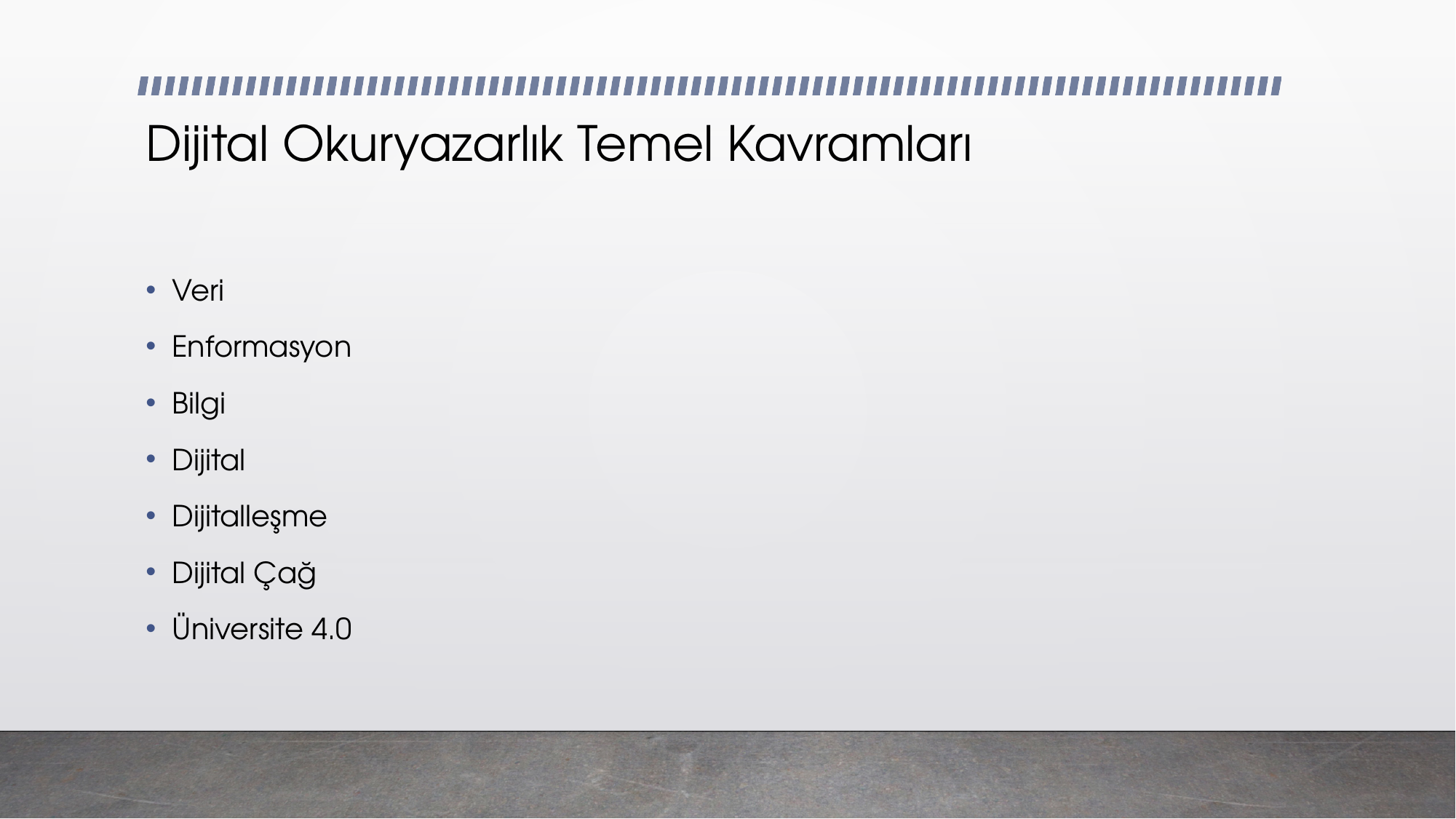

# Dijital Okuryazarlık Temel Kavramları
Veri
Enformasyon
Bilgi
Dijital
Dijitalleşme
Dijital Çağ
Üniversite 4.0